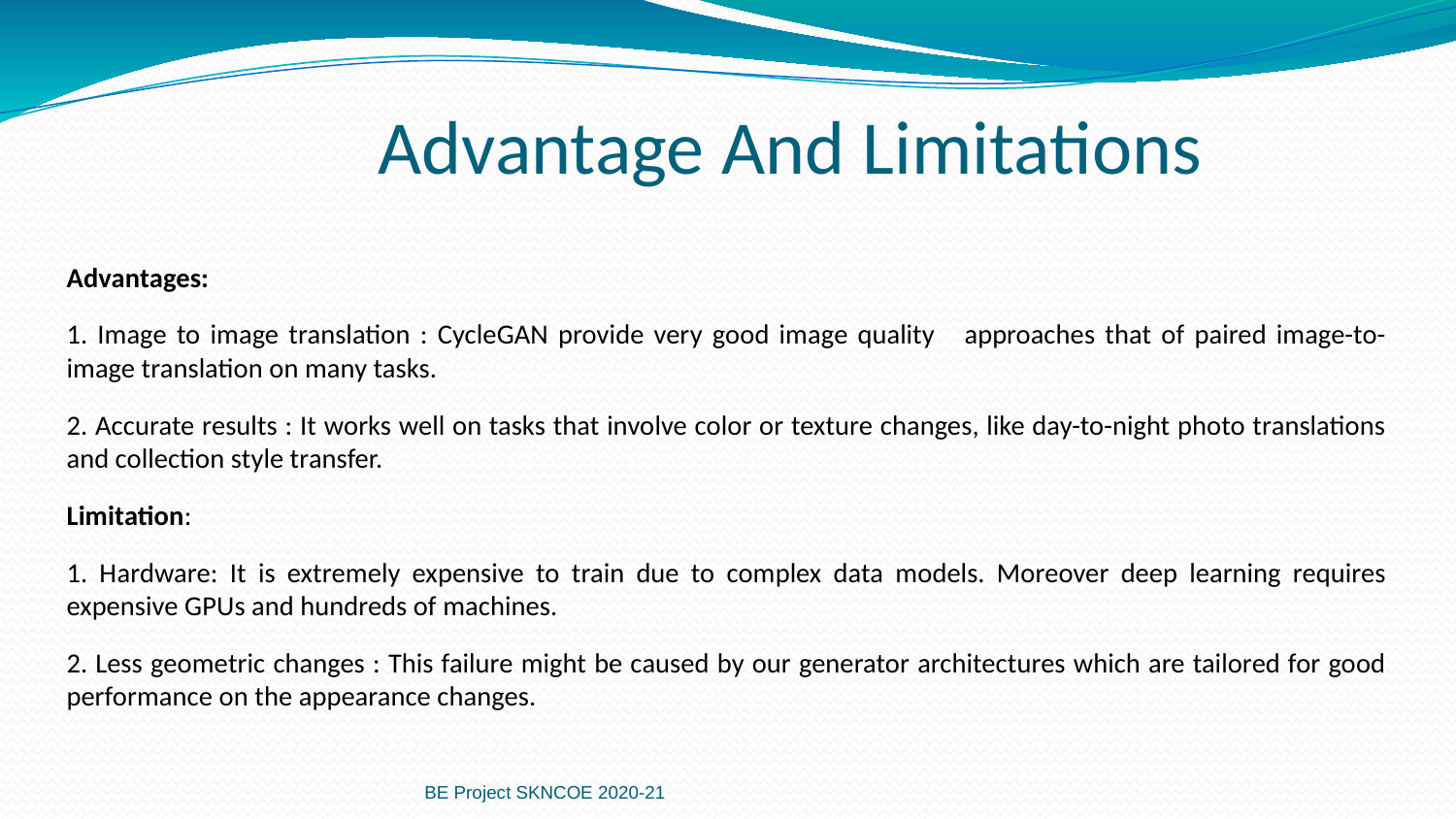

Advantage And Limitations

Advantages:
1. Image to image translation : CycleGAN provide very good image quality   approaches that of paired image-to-image translation on many tasks.
2. Accurate results : It works well on tasks that involve color or texture changes, like day-to-night photo translations and collection style transfer.
Limitation:
1. Hardware: It is extremely expensive to train due to complex data models. Moreover deep learning requires expensive GPUs and hundreds of machines.
2. Less geometric changes : This failure might be caused by our generator architectures which are tailored for good performance on the appearance changes.

BE Project SKNCOE 2020-21